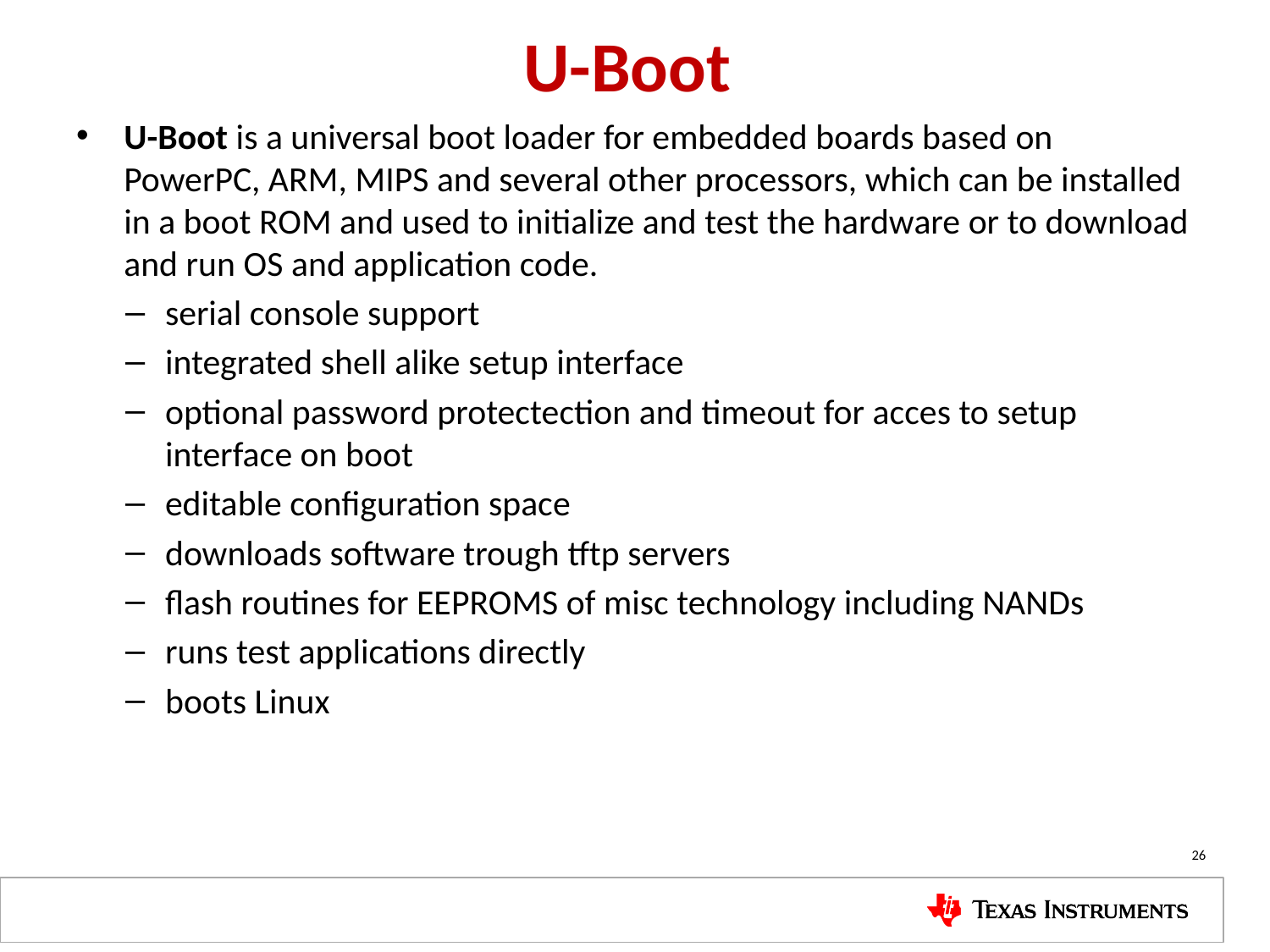

# U-Boot
U-Boot is a universal boot loader for embedded boards based on PowerPC, ARM, MIPS and several other processors, which can be installed in a boot ROM and used to initialize and test the hardware or to download and run OS and application code.
serial console support
integrated shell alike setup interface
optional password protectection and timeout for acces to setup interface on boot
editable configuration space
downloads software trough tftp servers
flash routines for EEPROMS of misc technology including NANDs
runs test applications directly
boots Linux

26